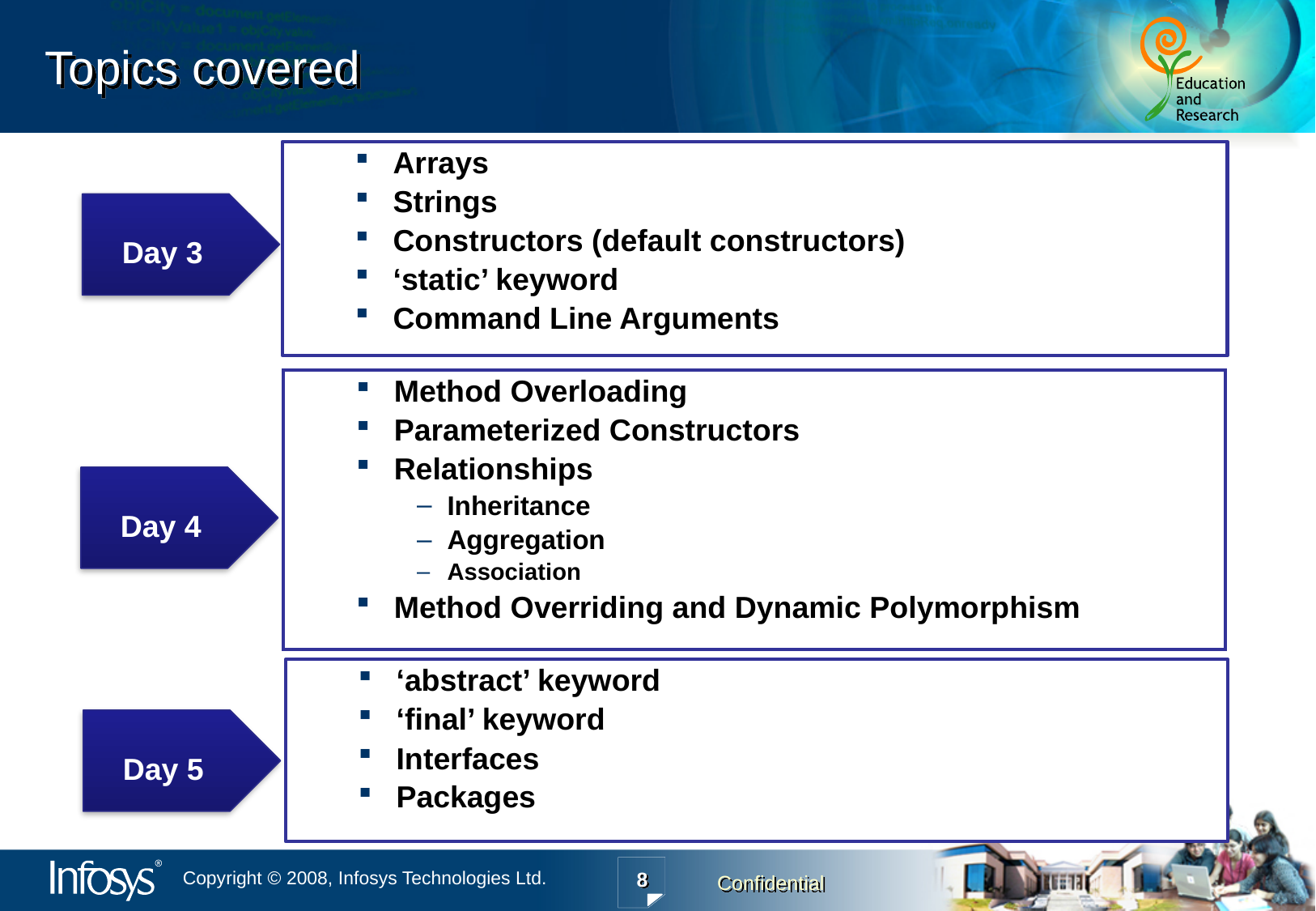

# Topics covered
Arrays
Strings
Constructors (default constructors)
‘static’ keyword
Command Line Arguments

Day 3
Method Overloading
Parameterized Constructors
Relationships
Inheritance
Aggregation
Association
Method Overriding and Dynamic Polymorphism

Day 4

‘abstract’ keyword
‘final’ keyword
Interfaces
Packages

Day 5
8